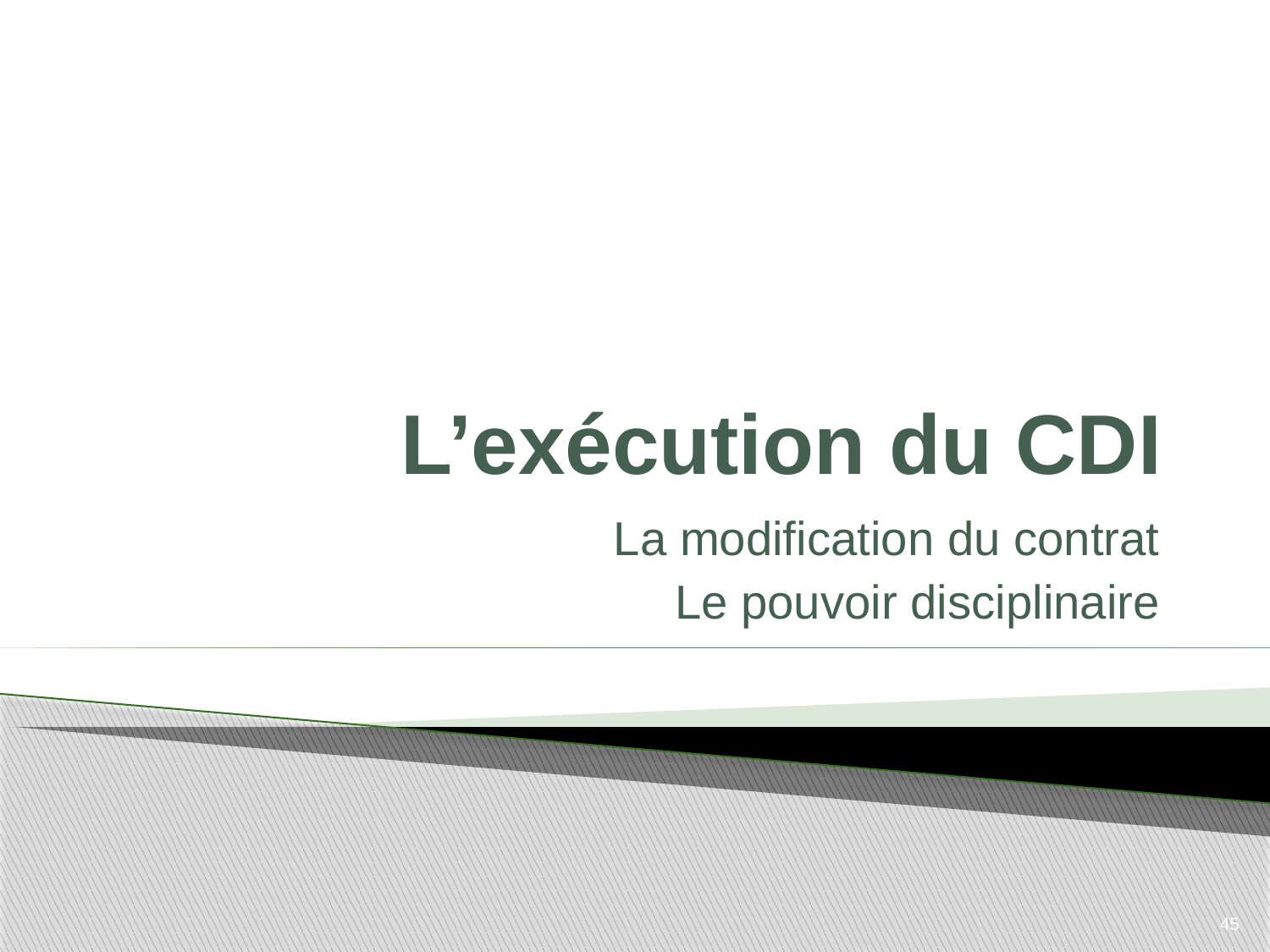

# L’exécution du CDI
La modification du contrat
Le pouvoir disciplinaire

45